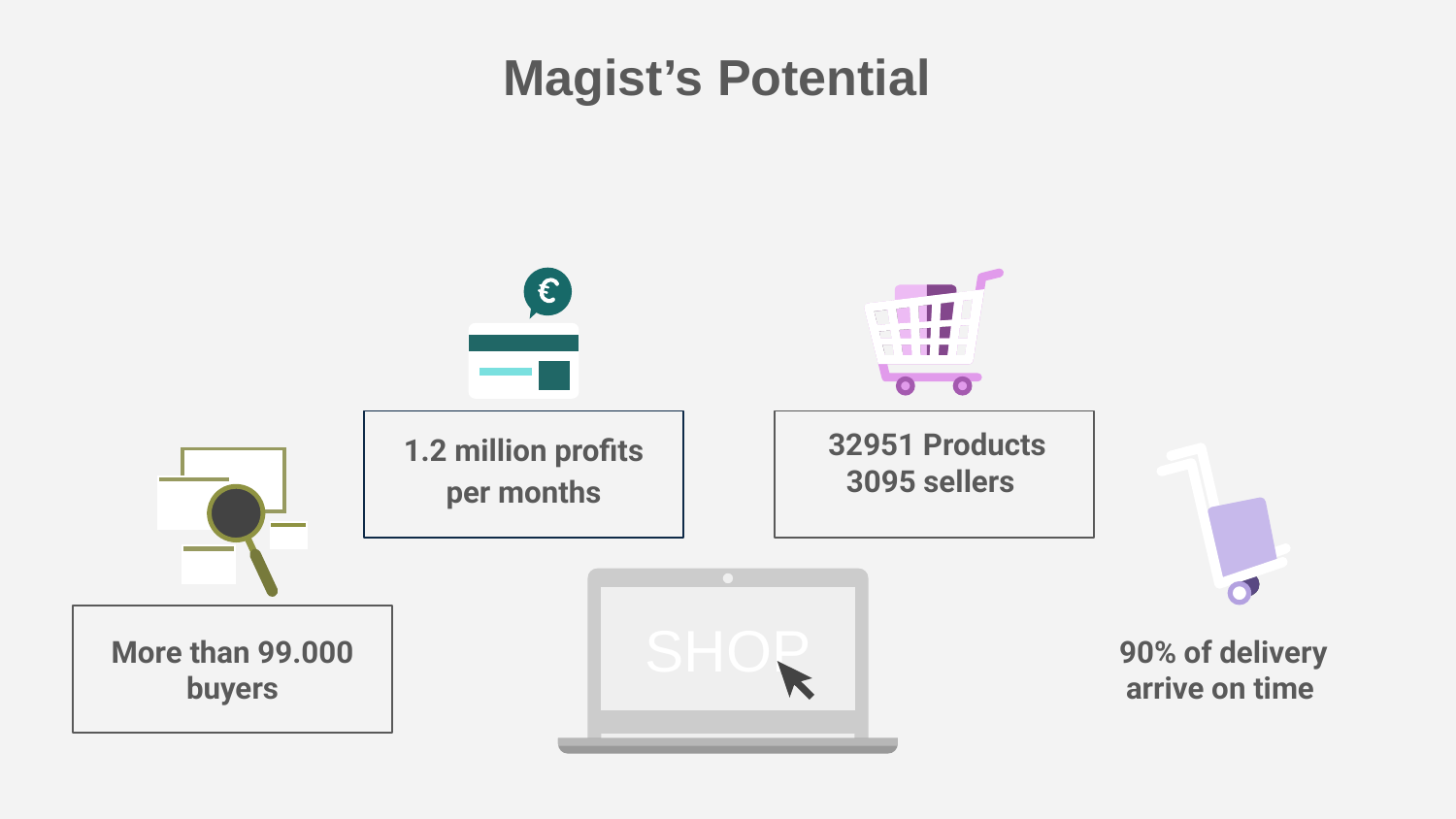

Magist’s Potential

1.2 million profits per months
 32951 Products 3095 sellers

SHOP
More than 99.000 buyers
90% of delivery arrive on time